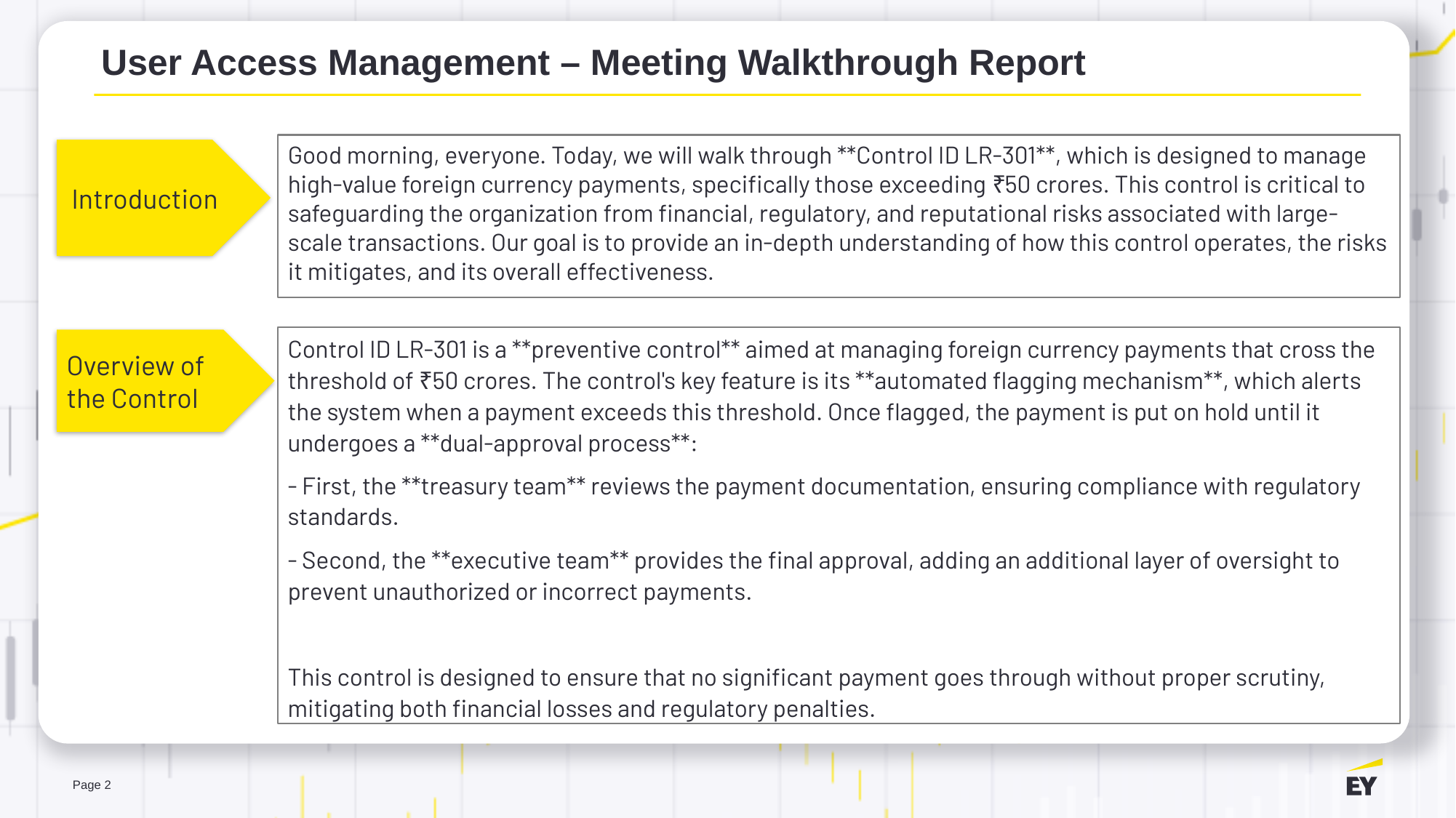

User Access Management – Meeting Walkthrough Report

Good morning, everyone. Today, we will walk through **Control ID LR-301**, which is designed to manage high-value foreign currency payments, specifically those exceeding ₹50 crores. This control is critical to safeguarding the organization from financial, regulatory, and reputational risks associated with large-scale transactions. Our goal is to provide an in-depth understanding of how this control operates, the risks it mitigates, and its overall effectiveness.

 Introduction
Control ID LR-301 is a **preventive control** aimed at managing foreign currency payments that cross the threshold of ₹50 crores. The control's key feature is its **automated flagging mechanism**, which alerts the system when a payment exceeds this threshold. Once flagged, the payment is put on hold until it undergoes a **dual-approval process**:
- First, the **treasury team** reviews the payment documentation, ensuring compliance with regulatory standards.
- Second, the **executive team** provides the final approval, adding an additional layer of oversight to prevent unauthorized or incorrect payments.

This control is designed to ensure that no significant payment goes through without proper scrutiny, mitigating both financial losses and regulatory penalties.

Overview of the Control